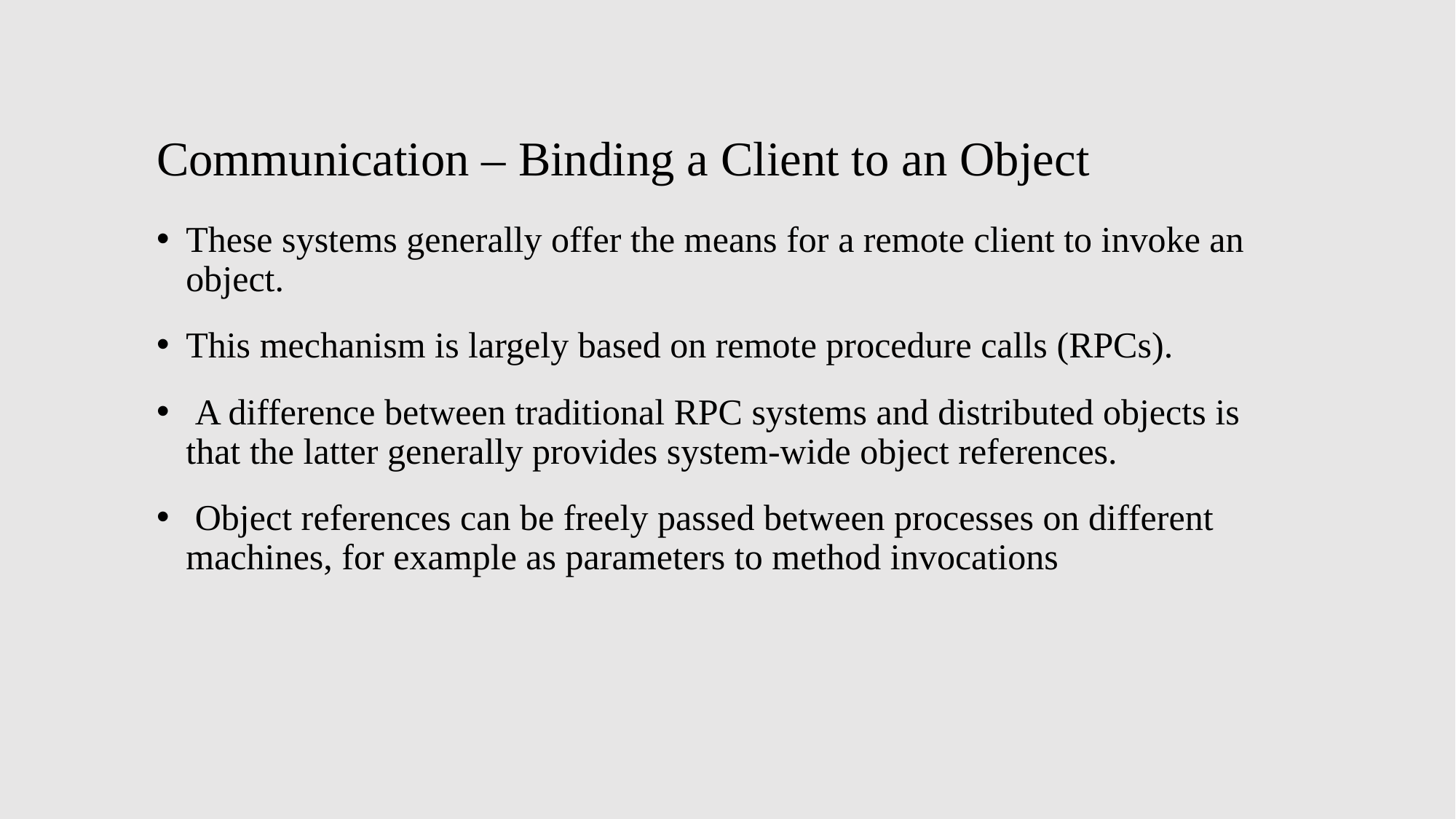

# Communication – Binding a Client to an Object
These systems generally offer the means for a remote client to invoke an object.
This mechanism is largely based on remote procedure calls (RPCs).
 A difference between traditional RPC systems and distributed objects is that the latter generally provides system-wide object references.
 Object references can be freely passed between processes on different machines, for example as parameters to method invocations